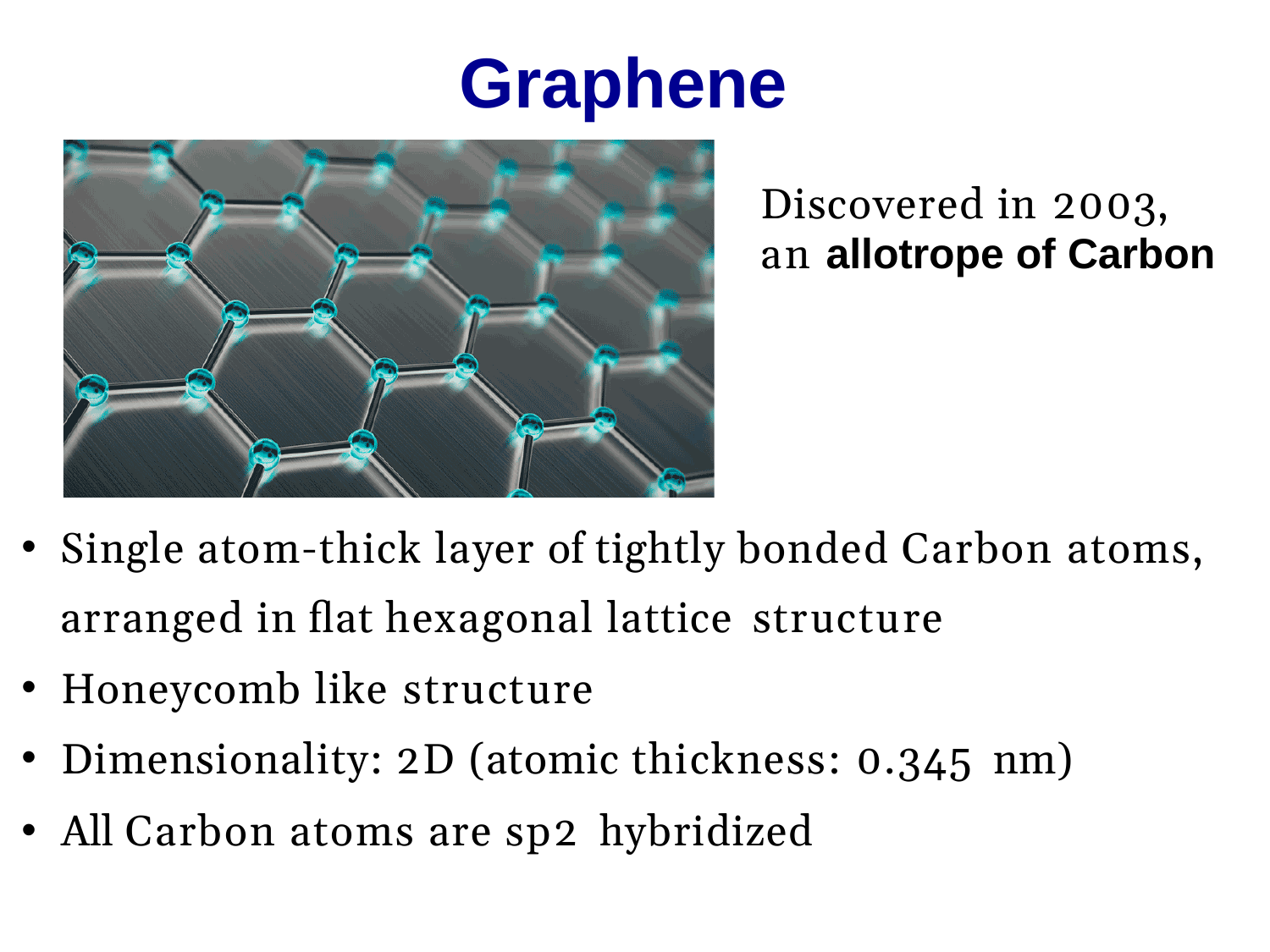

# Graphene

Discovered in 2003,
an allotrope of Carbon
Single atom-thick layer of tightly bonded Carbon atoms,  arranged in flat hexagonal lattice structure
Honeycomb like structure
Dimensionality: 2D (atomic thickness: 0.345 nm)
All Carbon atoms are sp2 hybridized